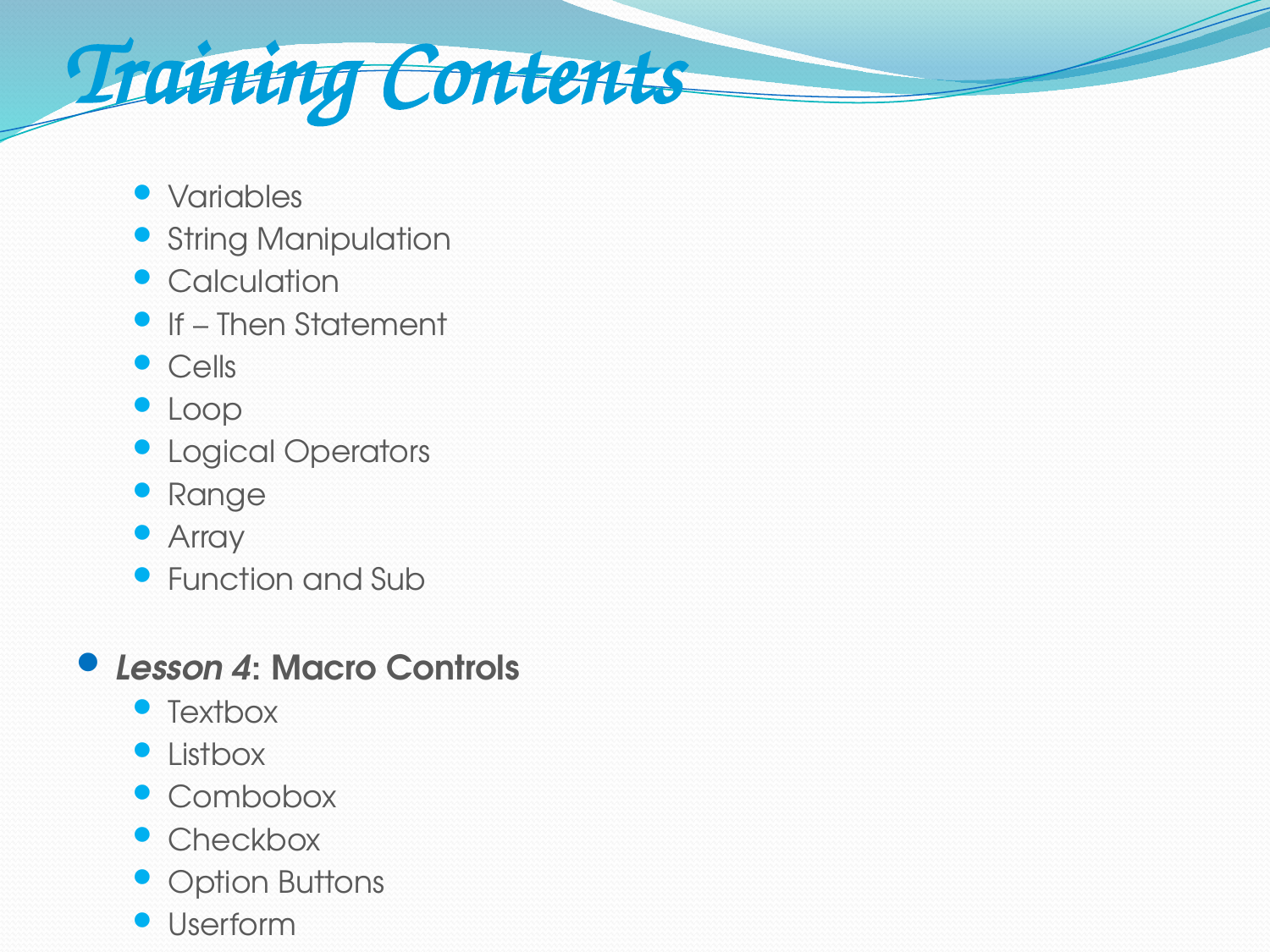

# Training Contents
Variables
String Manipulation
Calculation
If – Then Statement
Cells
Loop
Logical Operators
Range
Array
Function and Sub

Lesson 4: Macro Controls
Textbox
Listbox
Combobox
Checkbox
Option Buttons
Userform